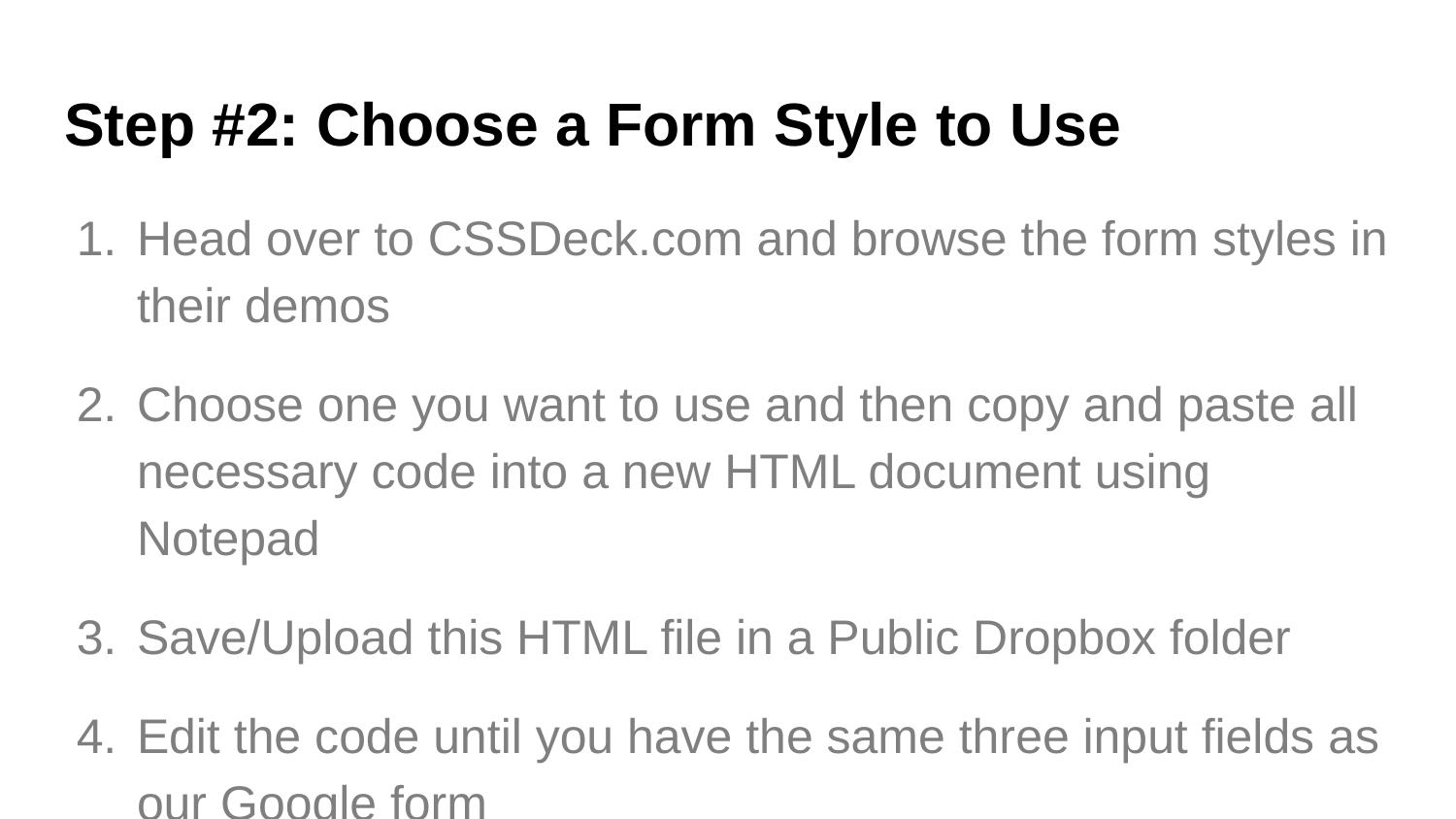

# Step #2: Choose a Form Style to Use
Head over to CSSDeck.com and browse the form styles in their demos
Choose one you want to use and then copy and paste all necessary code into a new HTML document using Notepad
Save/Upload this HTML file in a Public Dropbox folder
Edit the code until you have the same three input fields as our Google form